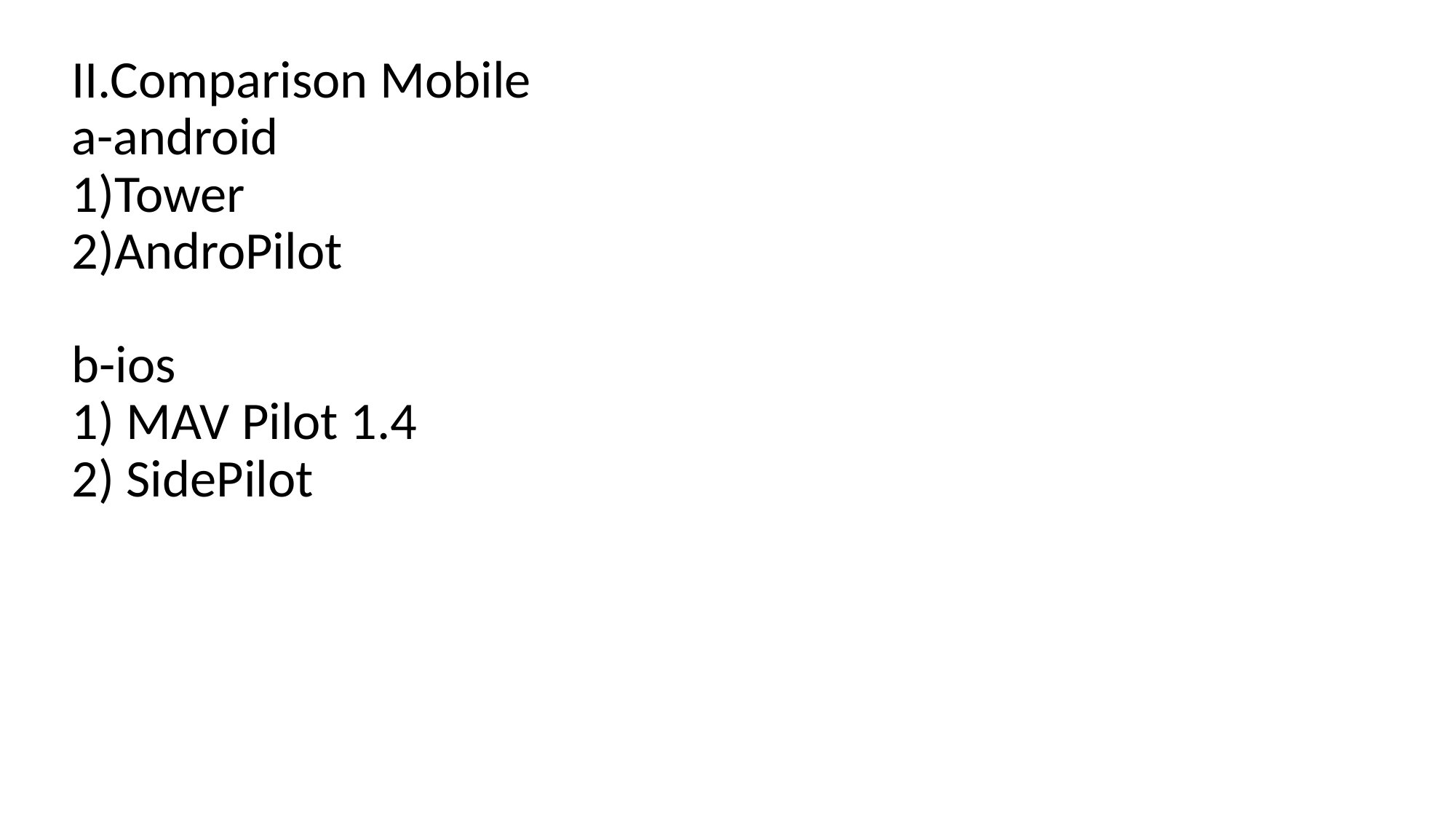

# II.Comparison Mobile a-android 1)Tower 2)AndroPilot b-ios 1) MAV Pilot 1.4 2) SidePilot